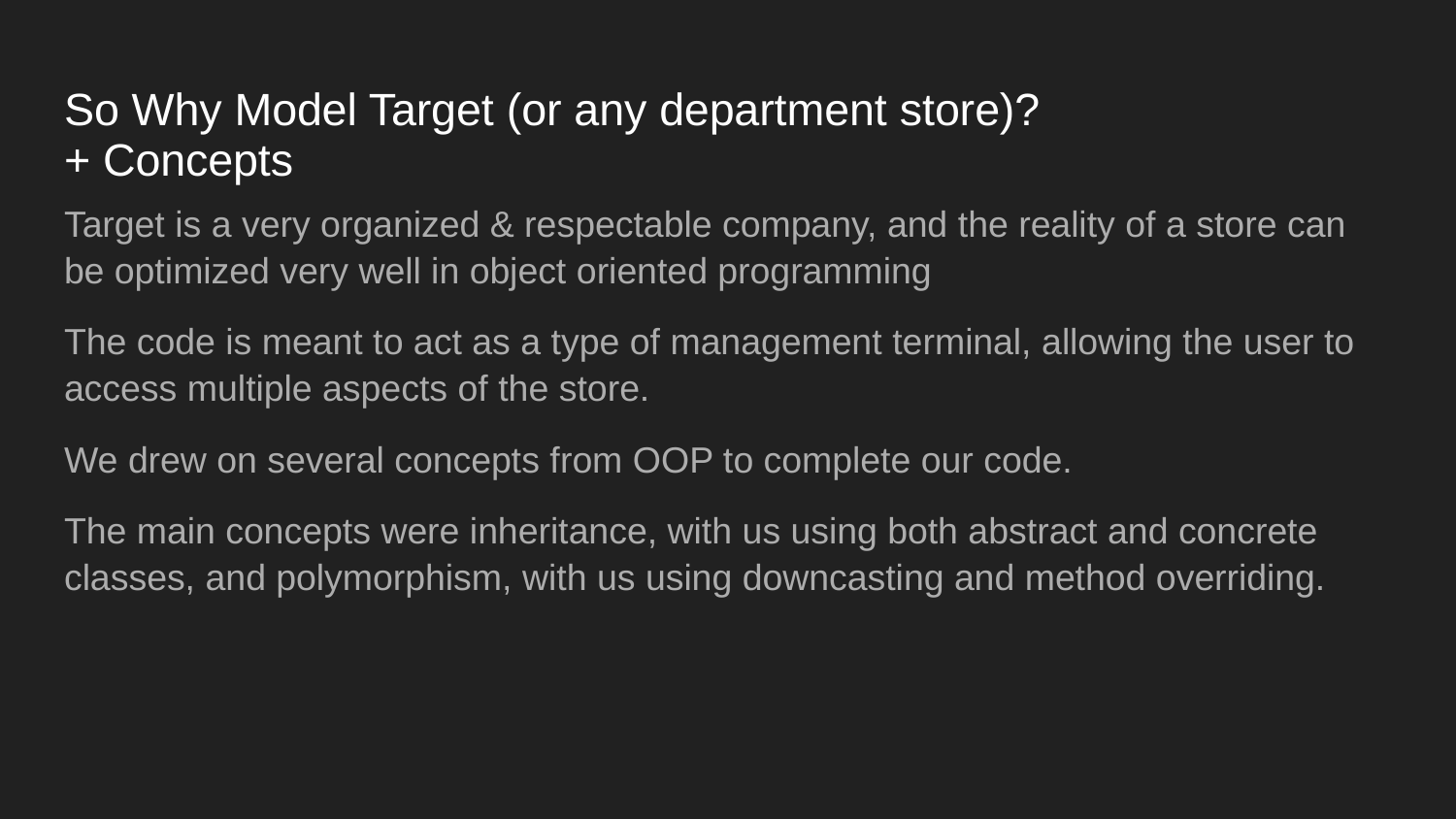

# So Why Model Target (or any department store)? + Concepts
Target is a very organized & respectable company, and the reality of a store can be optimized very well in object oriented programming
The code is meant to act as a type of management terminal, allowing the user to access multiple aspects of the store.
We drew on several concepts from OOP to complete our code.
The main concepts were inheritance, with us using both abstract and concrete classes, and polymorphism, with us using downcasting and method overriding.